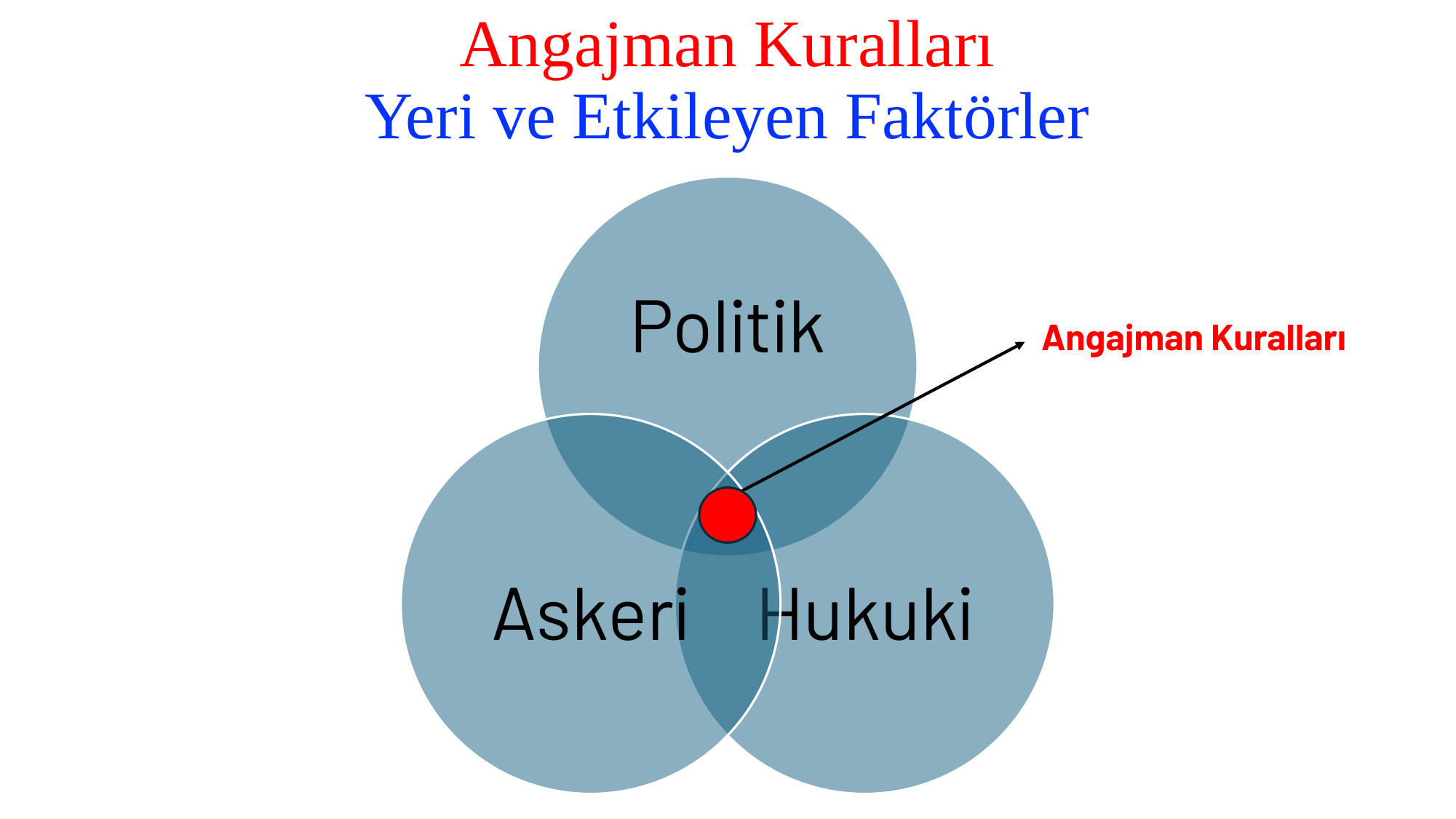

# Angajman Kuralları Yeri ve Etkileyen Faktörler
Politik
Hukuki
Askeri
Angajman Kuralları